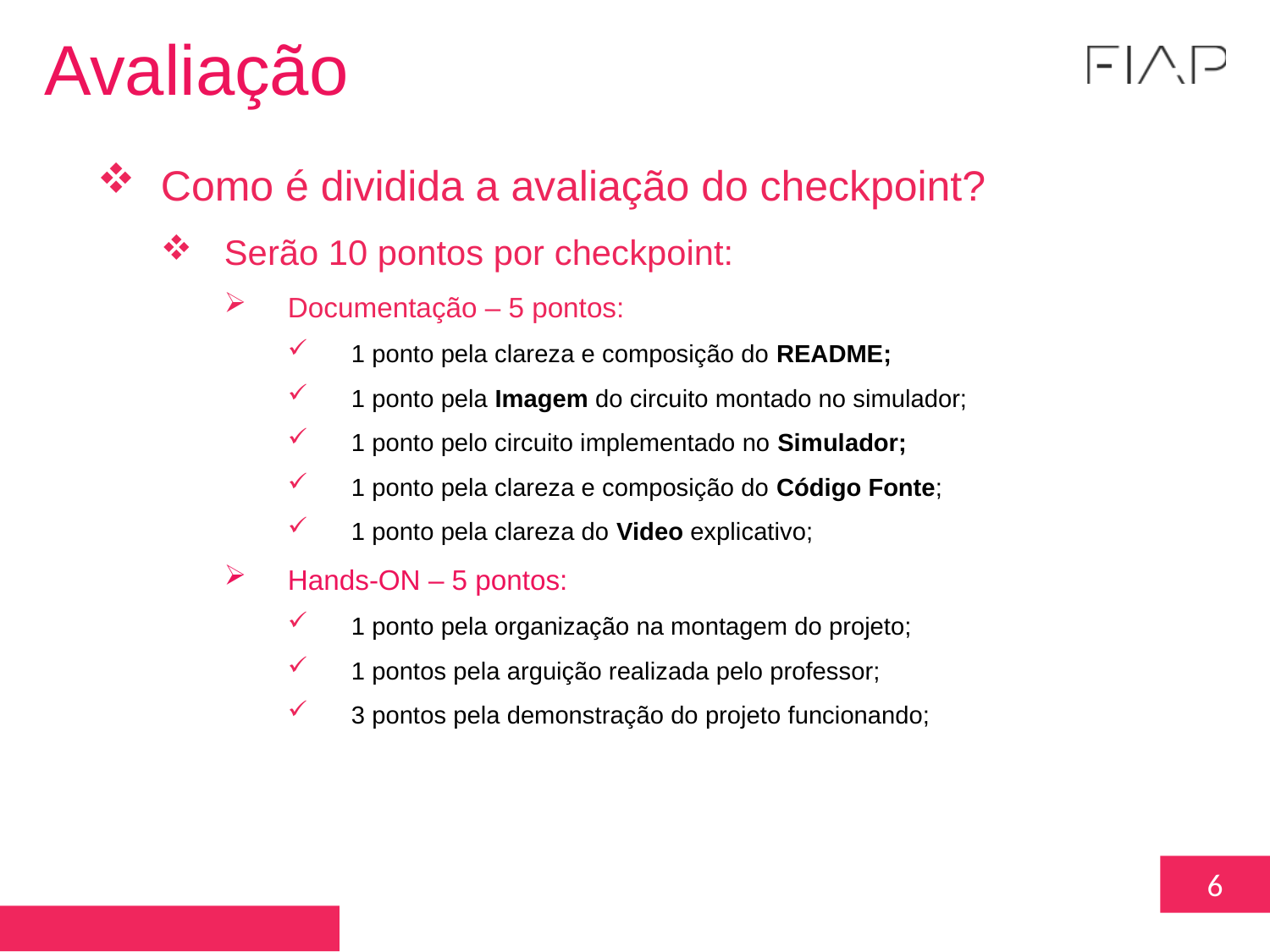

Avaliação
Como é dividida a avaliação do checkpoint?
Serão 10 pontos por checkpoint:
Documentação – 5 pontos:
1 ponto pela clareza e composição do README;
1 ponto pela Imagem do circuito montado no simulador;
1 ponto pelo circuito implementado no Simulador;
1 ponto pela clareza e composição do Código Fonte;
1 ponto pela clareza do Video explicativo;
Hands-ON – 5 pontos:
1 ponto pela organização na montagem do projeto;
1 pontos pela arguição realizada pelo professor;
3 pontos pela demonstração do projeto funcionando;